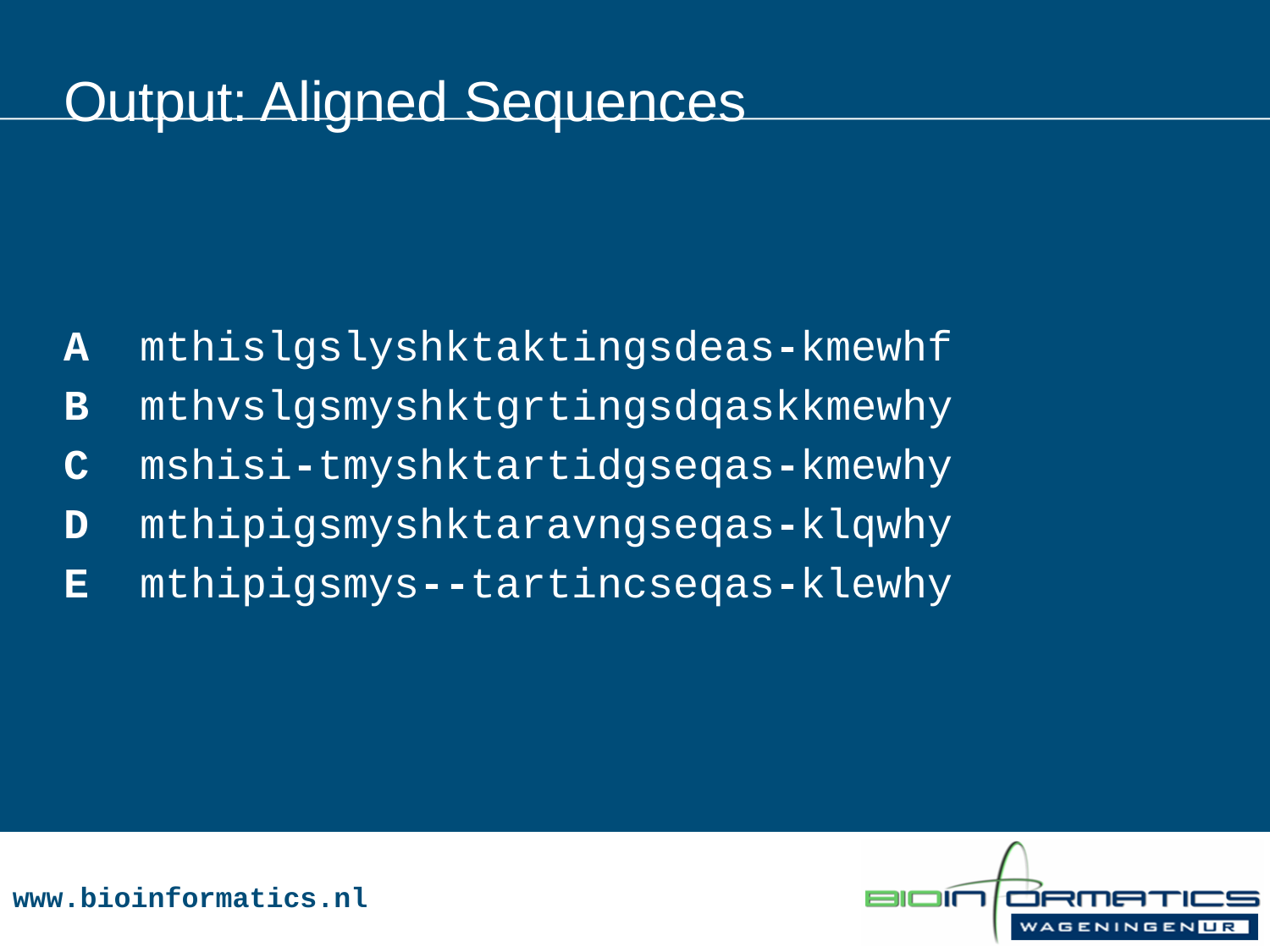

# Output: Aligned Sequences
A  mthislgslyshktaktingsdeas-kmewhf
B  mthvslgsmyshktgrtingsdqaskkmewhy
C  mshisi-tmyshktartidgseqas-kmewhy
D  mthipigsmyshktaravngseqas-klqwhy
E  mthipigsmys--tartincseqas-klewhy